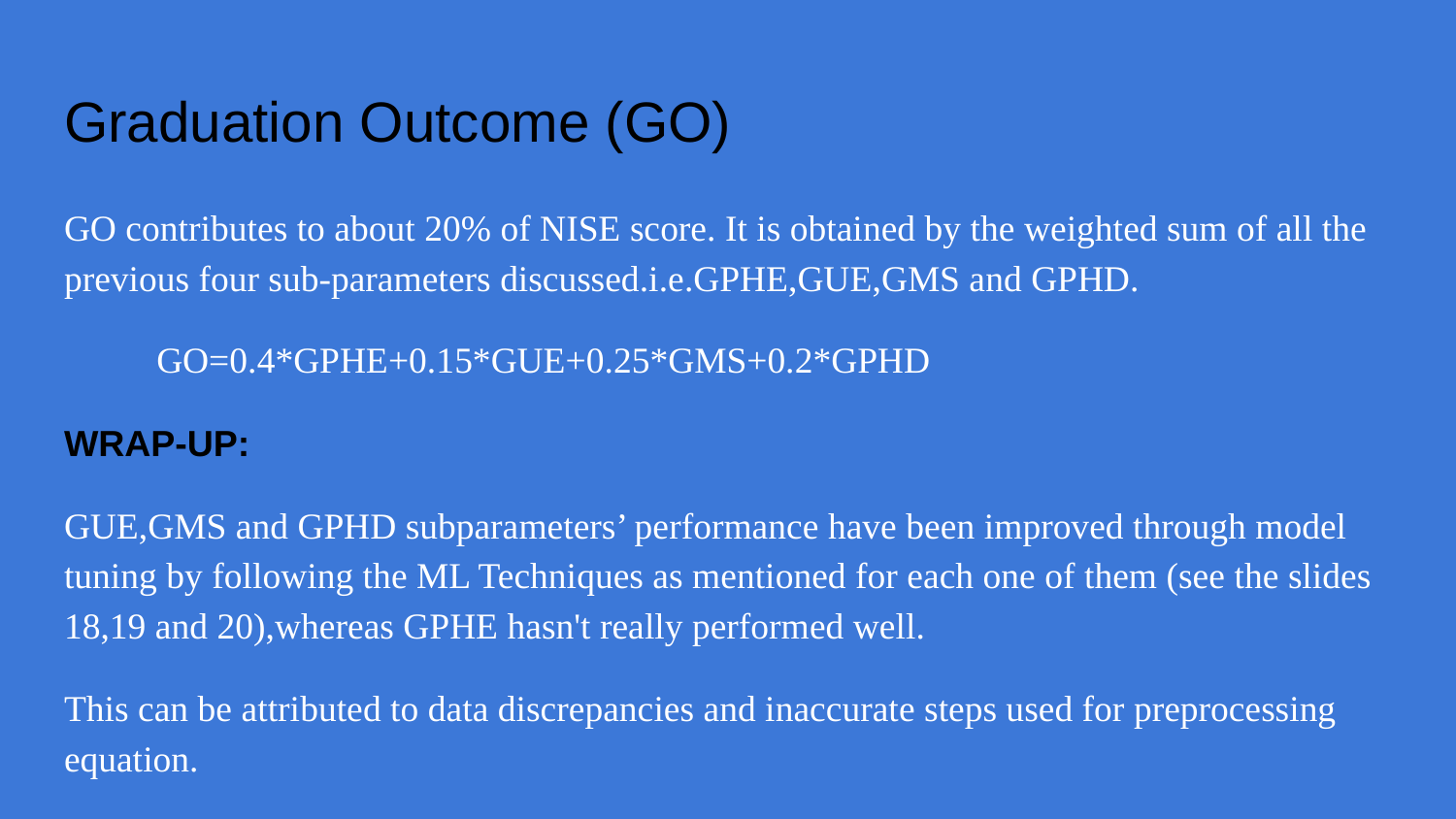

# Graduation Outcome (GO)
GO contributes to about 20% of NISE score. It is obtained by the weighted sum of all the previous four sub-parameters discussed.i.e.GPHE,GUE,GMS and GPHD.
          GO=0.4*GPHE+0.15*GUE+0.25*GMS+0.2*GPHD
WRAP-UP:
GUE,GMS and GPHD subparameters’ performance have been improved through model tuning by following the ML Techniques as mentioned for each one of them (see the slides 18,19 and 20),whereas GPHE hasn't really performed well.
This can be attributed to data discrepancies and inaccurate steps used for preprocessing equation.